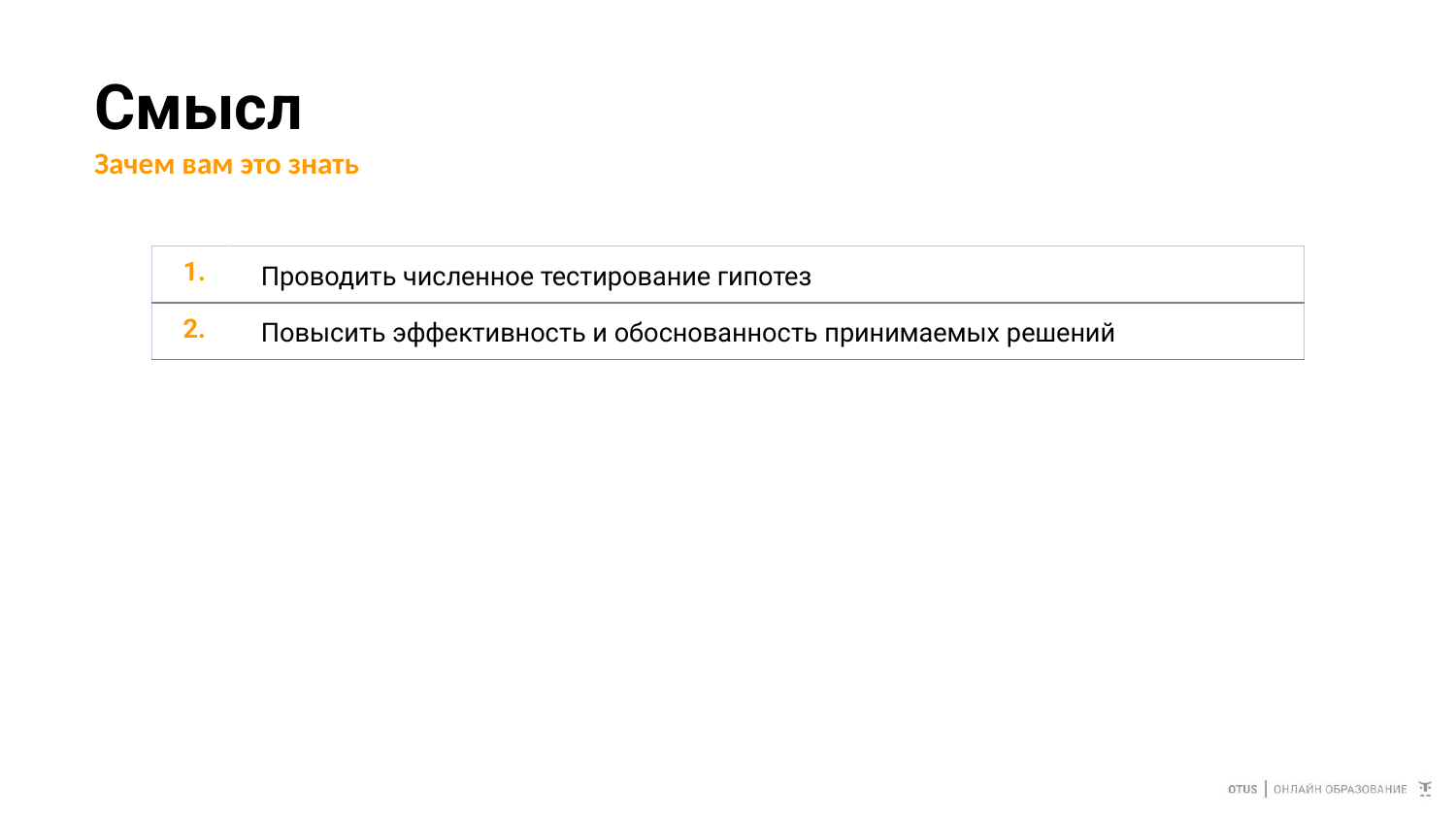

# Смысл
Зачем вам это знать
| 1. | Проводить численное тестирование гипотез |
| --- | --- |
| 2. | Повысить эффективность и обоснованность принимаемых решений |